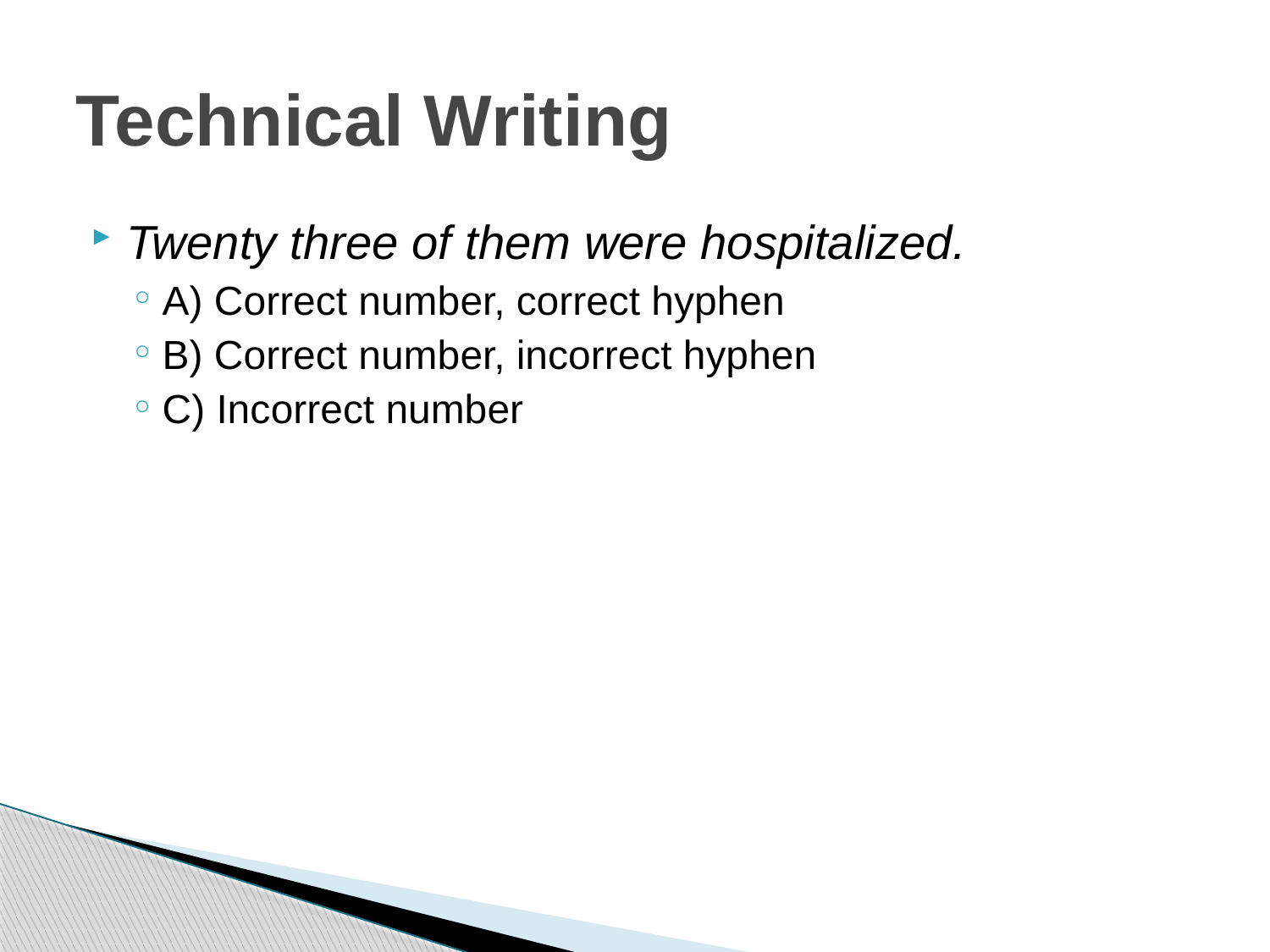

# Technical Writing
Twenty three of them were hospitalized.
A) Correct number, correct hyphen
B) Correct number, incorrect hyphen
C) Incorrect number